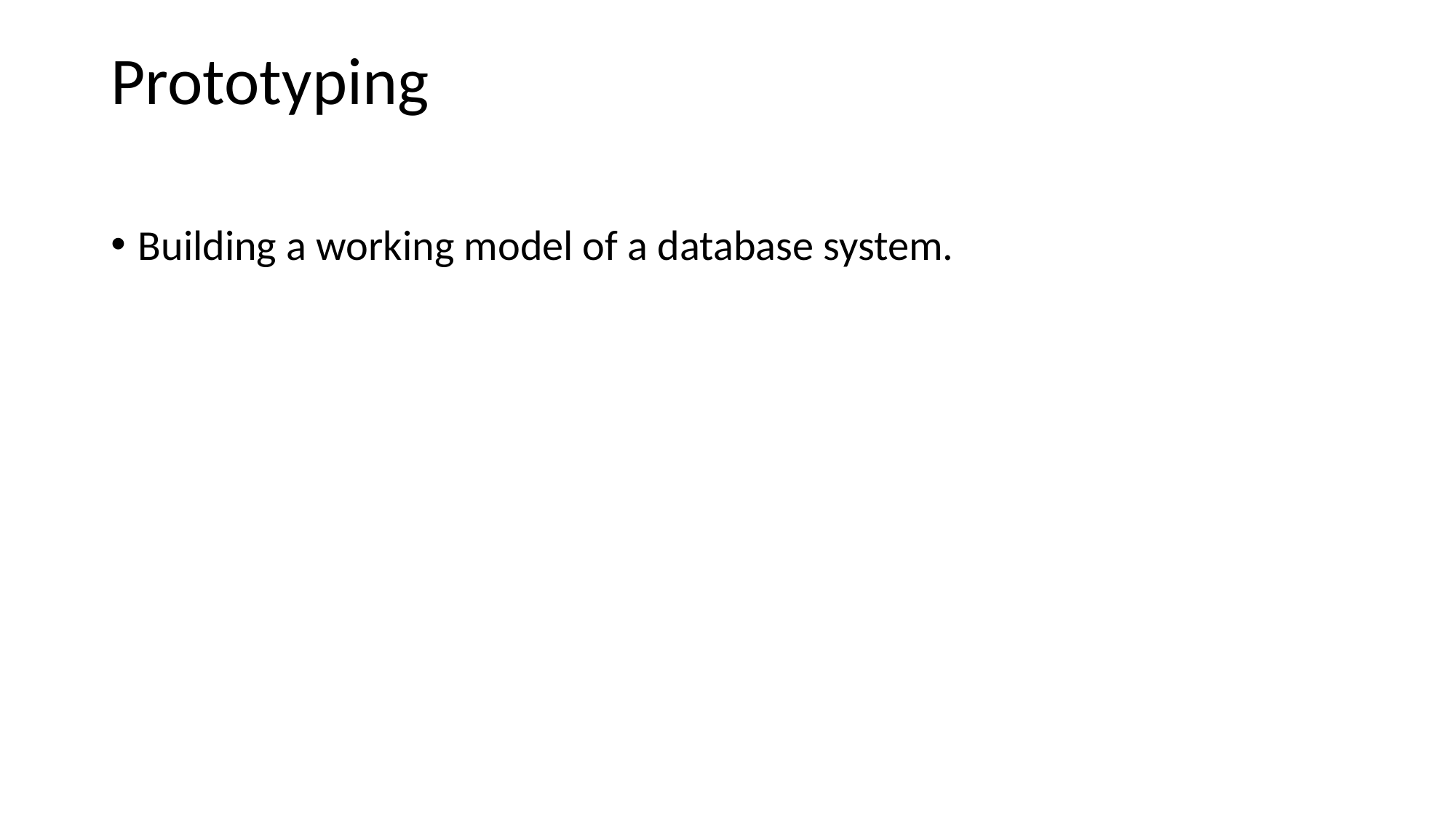

# Prototyping
Building a working model of a database system.